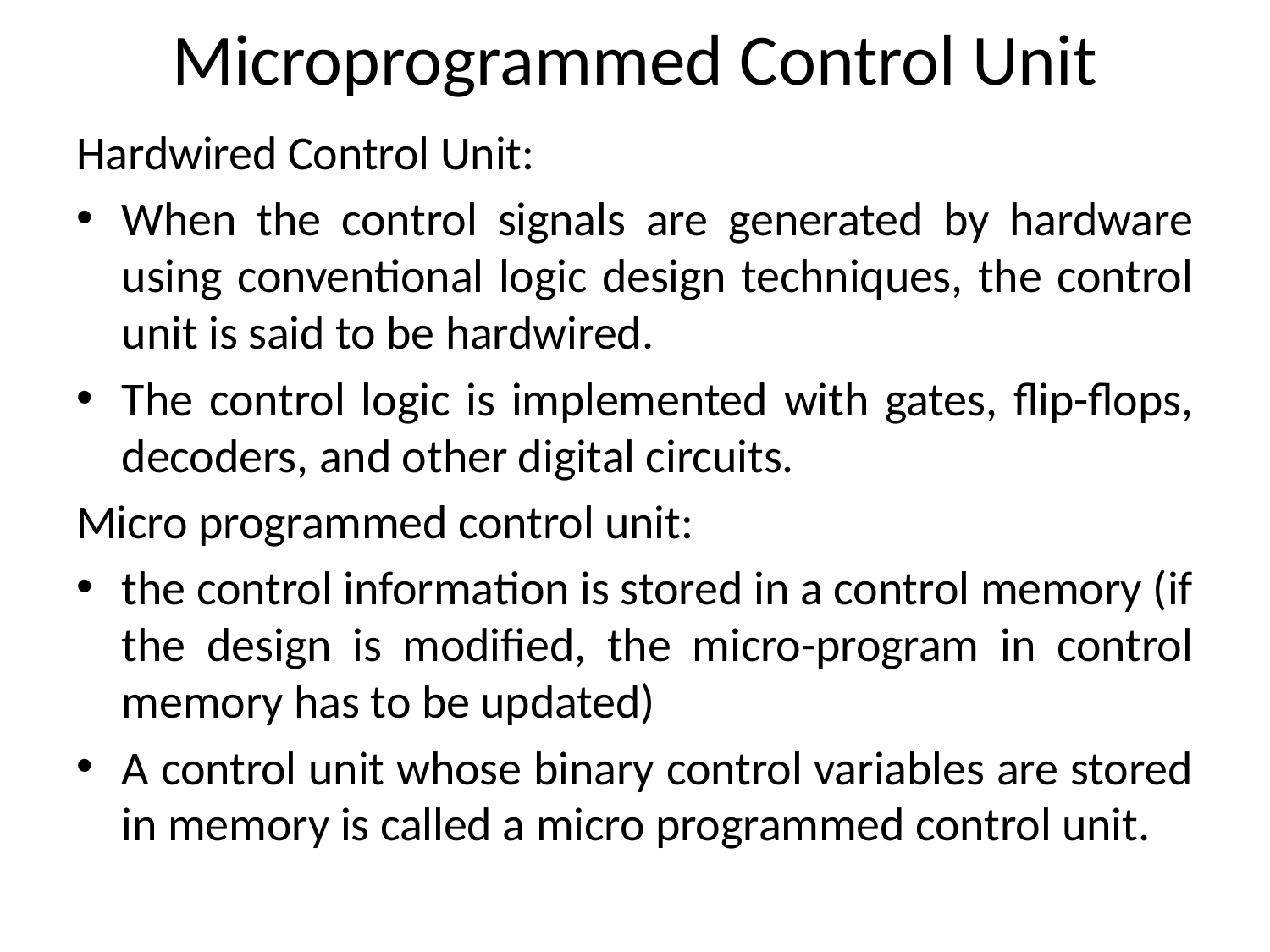

# Microprogrammed Control Unit
Hardwired Control Unit:
When the control signals are generated by hardware using conventional logic design techniques, the control unit is said to be hardwired.
The control logic is implemented with gates, flip-flops, decoders, and other digital circuits.
Micro programmed control unit:
the control information is stored in a control memory (if the design is modified, the micro-program in control memory has to be updated)
A control unit whose binary control variables are stored in memory is called a micro programmed control unit.